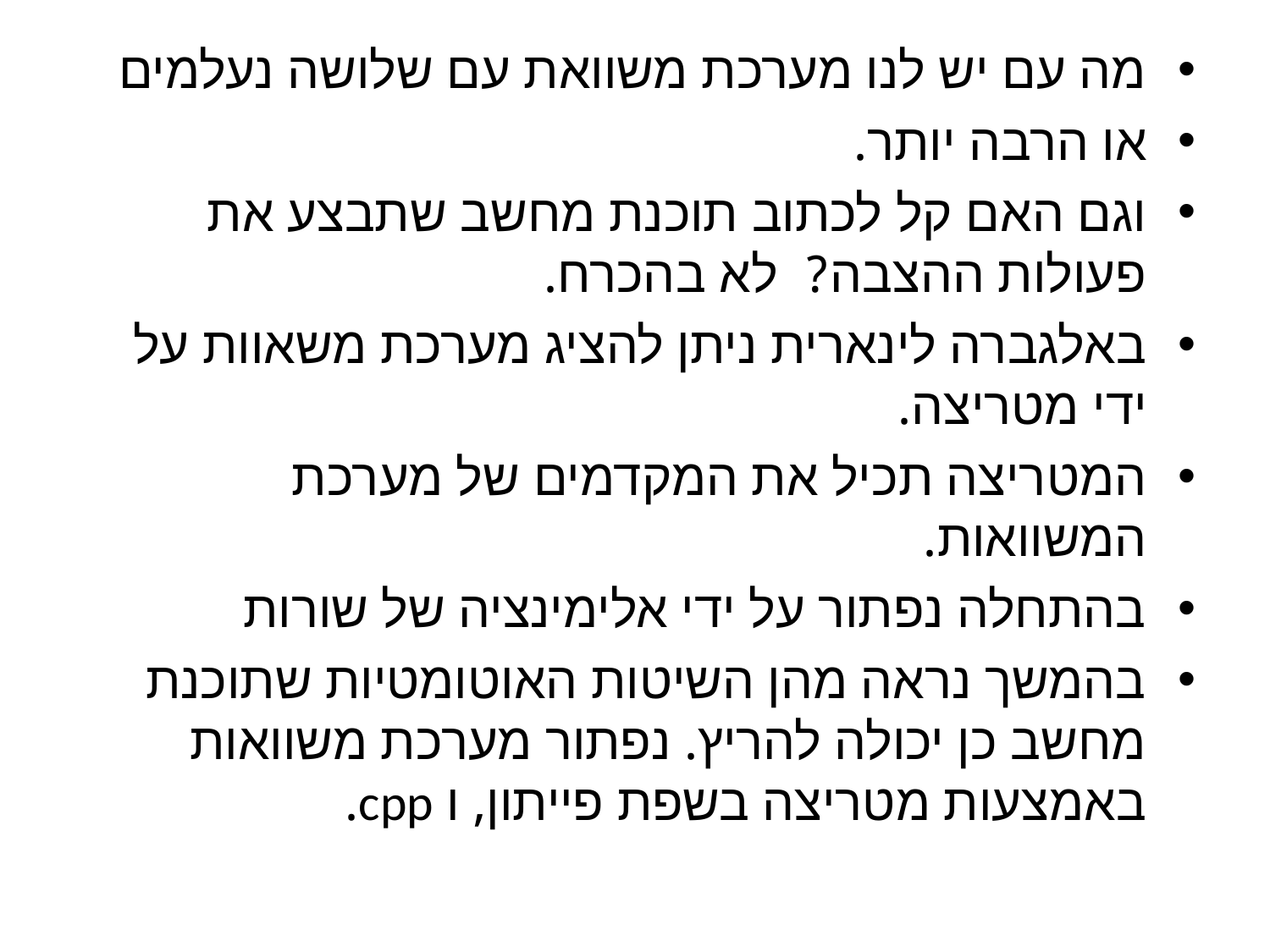

מה עם יש לנו מערכת משוואת עם שלושה נעלמים
או הרבה יותר.
וגם האם קל לכתוב תוכנת מחשב שתבצע את פעולות ההצבה?  לא בהכרח.
באלגברה לינארית ניתן להציג מערכת משאוות על ידי מטריצה.
המטריצה תכיל את המקדמים של מערכת המשוואות.
בהתחלה נפתור על ידי אלימינציה של שורות
בהמשך נראה מהן השיטות האוטומטיות שתוכנת מחשב כן יכולה להריץ. נפתור מערכת משוואות באמצעות מטריצה בשפת פייתון, ו cpp.